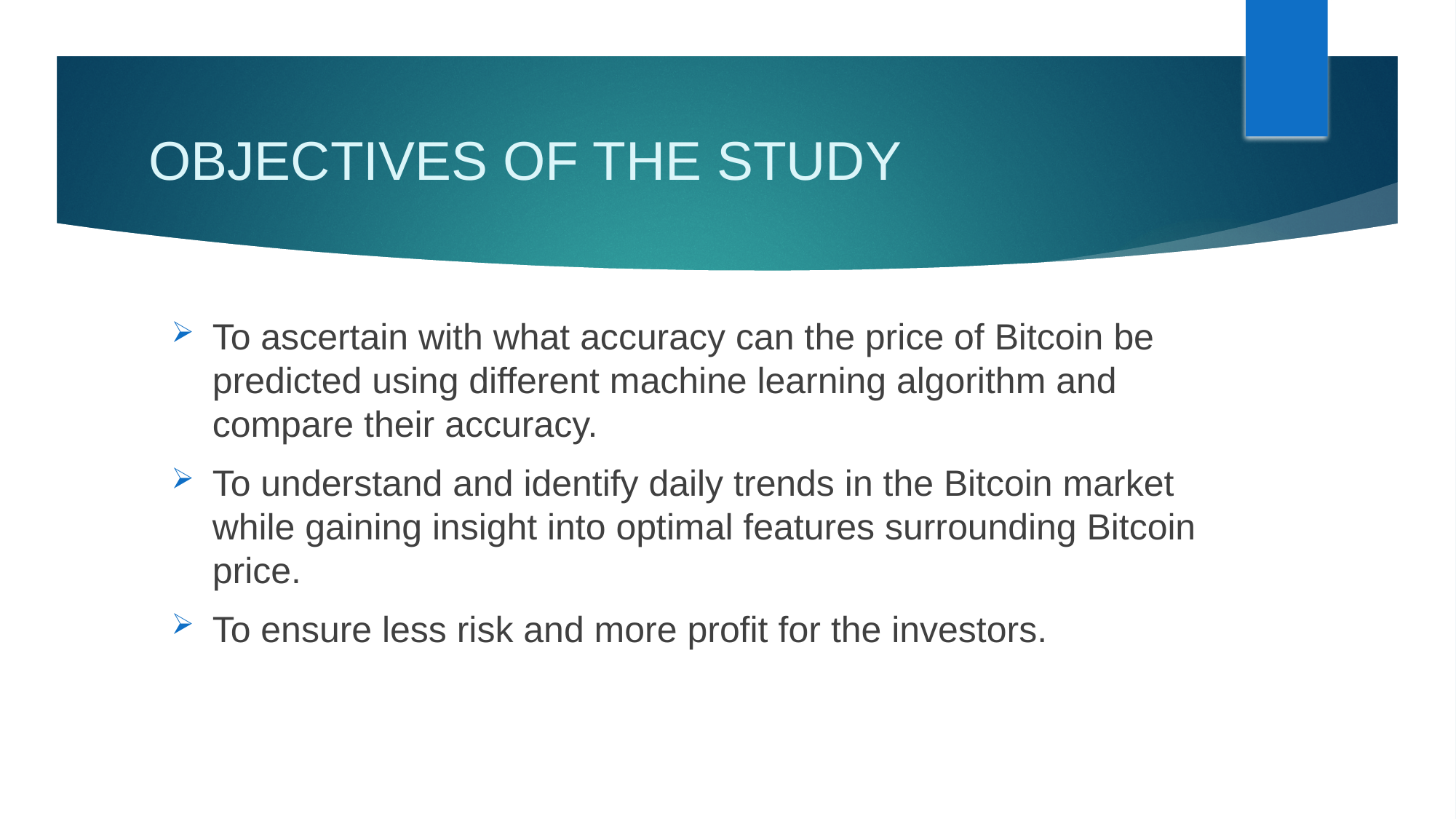

# OBJECTIVES OF THE STUDY
To ascertain with what accuracy can the price of Bitcoin be predicted using different machine learning algorithm and compare their accuracy.
To understand and identify daily trends in the Bitcoin market while gaining insight into optimal features surrounding Bitcoin price.
To ensure less risk and more profit for the investors.